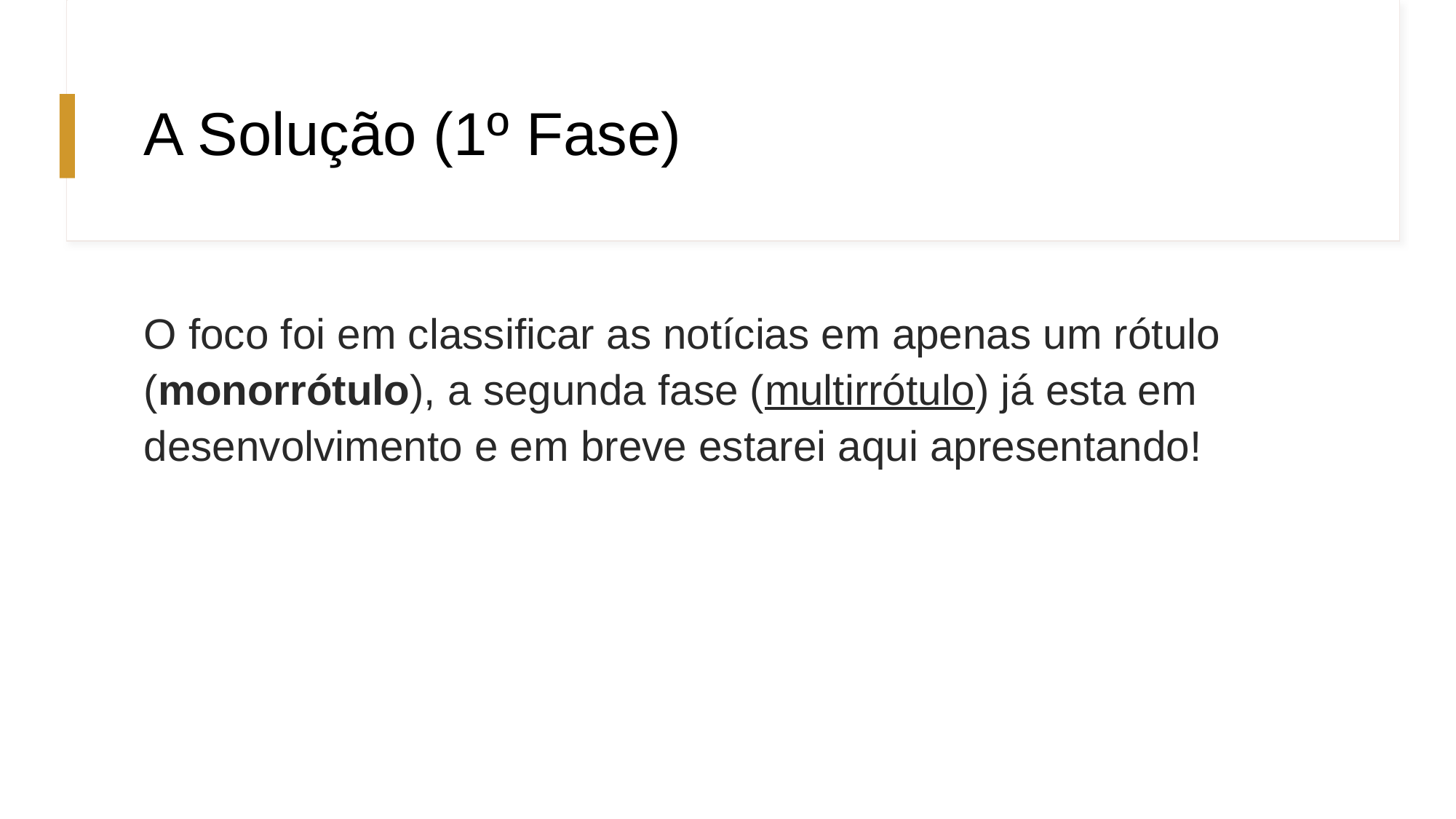

# A Solução (1º Fase)
O foco foi em classificar as notícias em apenas um rótulo (monorrótulo), a segunda fase (multirrótulo) já esta em desenvolvimento e em breve estarei aqui apresentando!